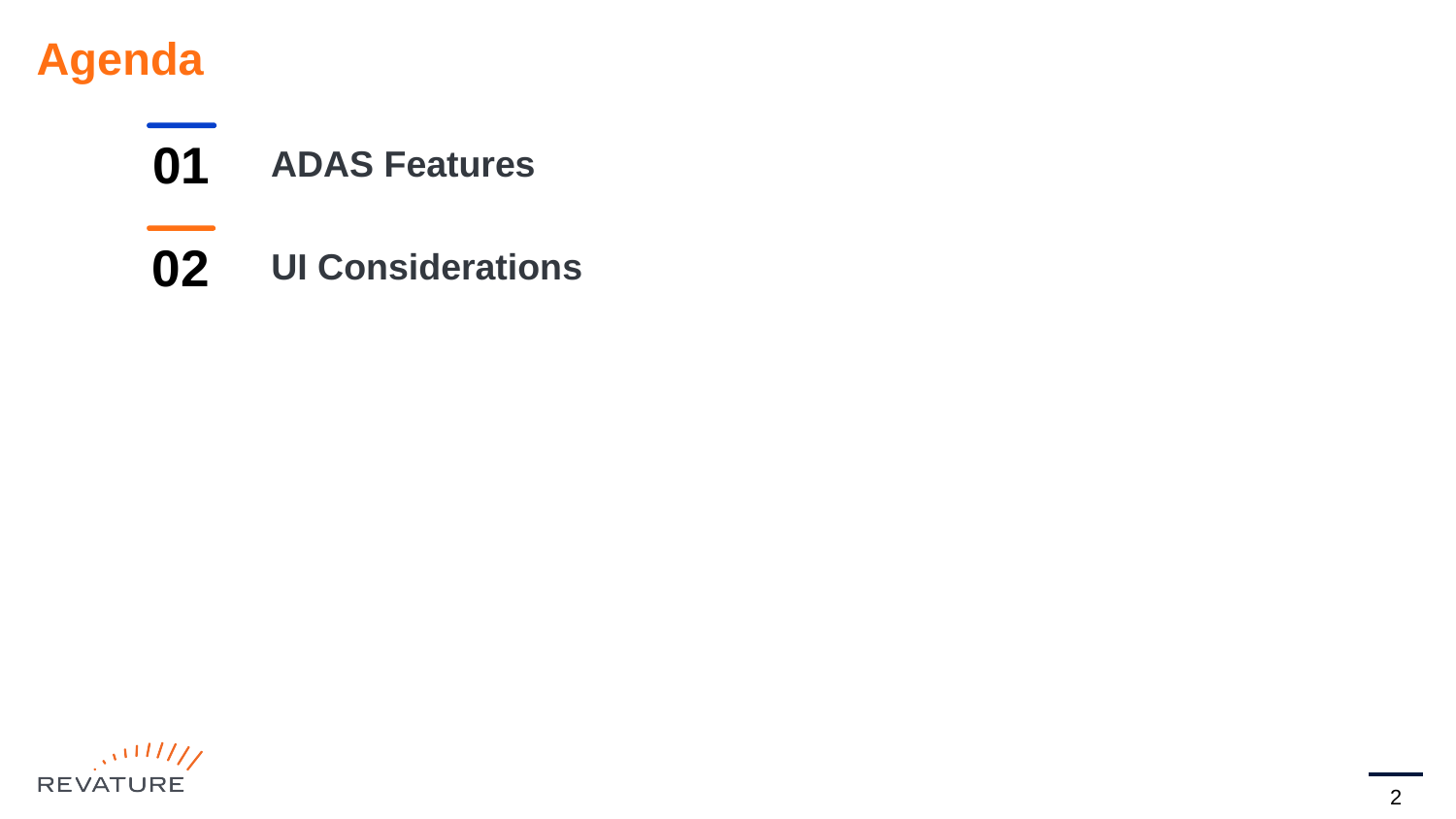

# Agenda

01
ADAS Features

02
UI Considerations